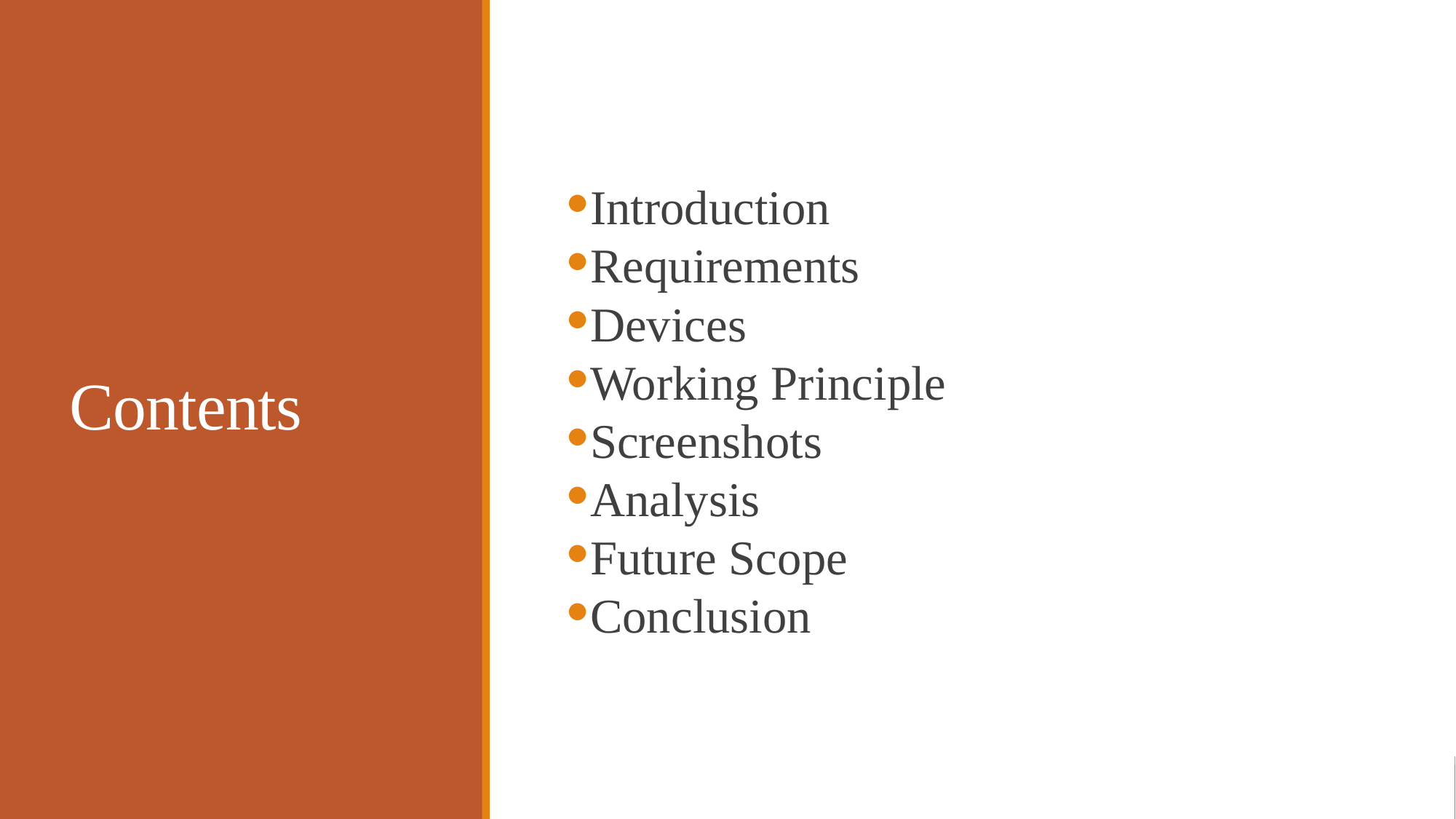

# Contents
Introduction
Requirements
Devices
Working Principle
Screenshots
Analysis
Future Scope
Conclusion